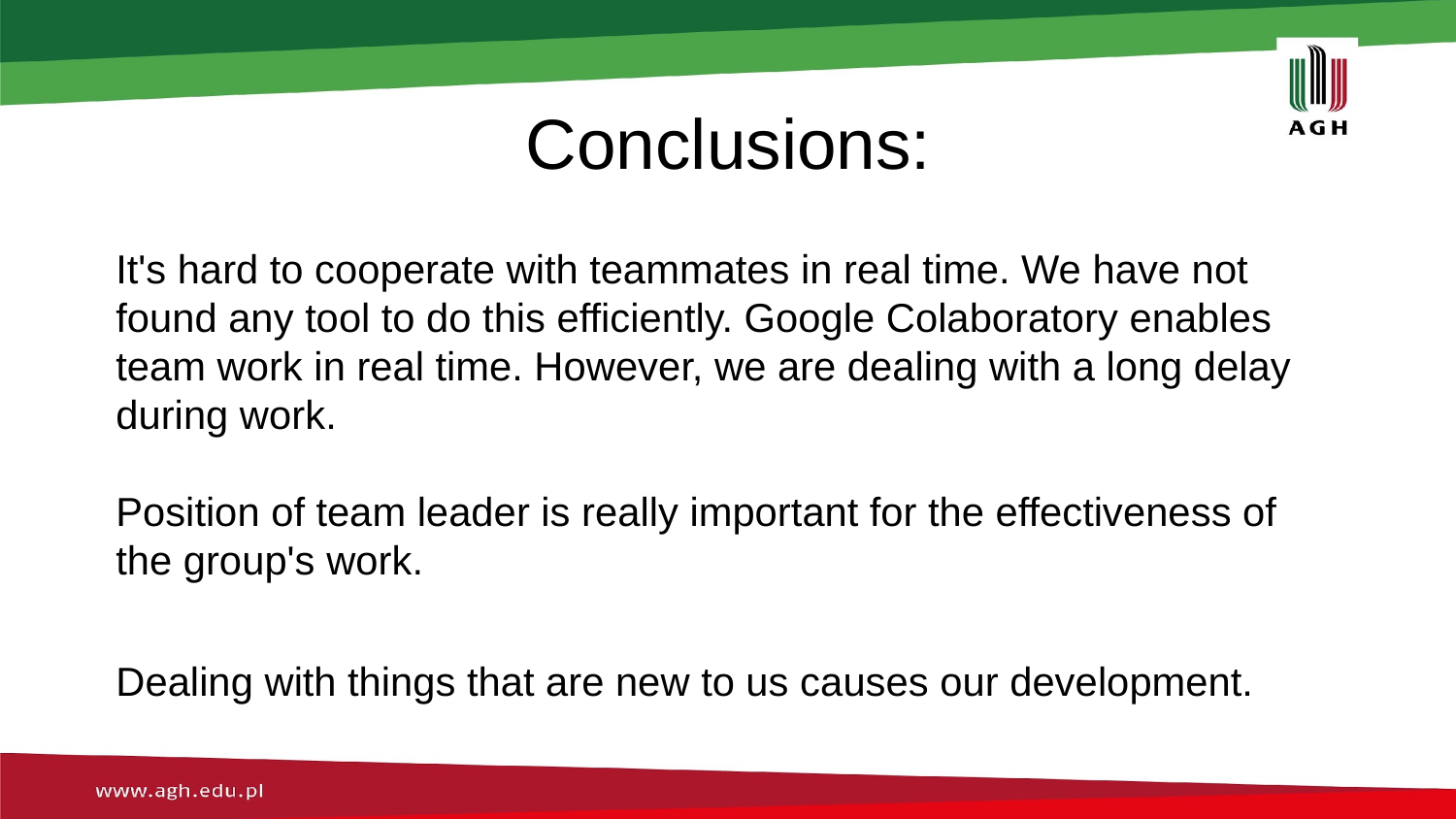

# Conclusions:
It's hard to cooperate with teammates in real time. We have not found any tool to do this efficiently. Google Colaboratory enables team work in real time. However, we are dealing with a long delay during work.
Position of team leader is really important for the effectiveness of the group's work.

Dealing with things that are new to us causes our development.